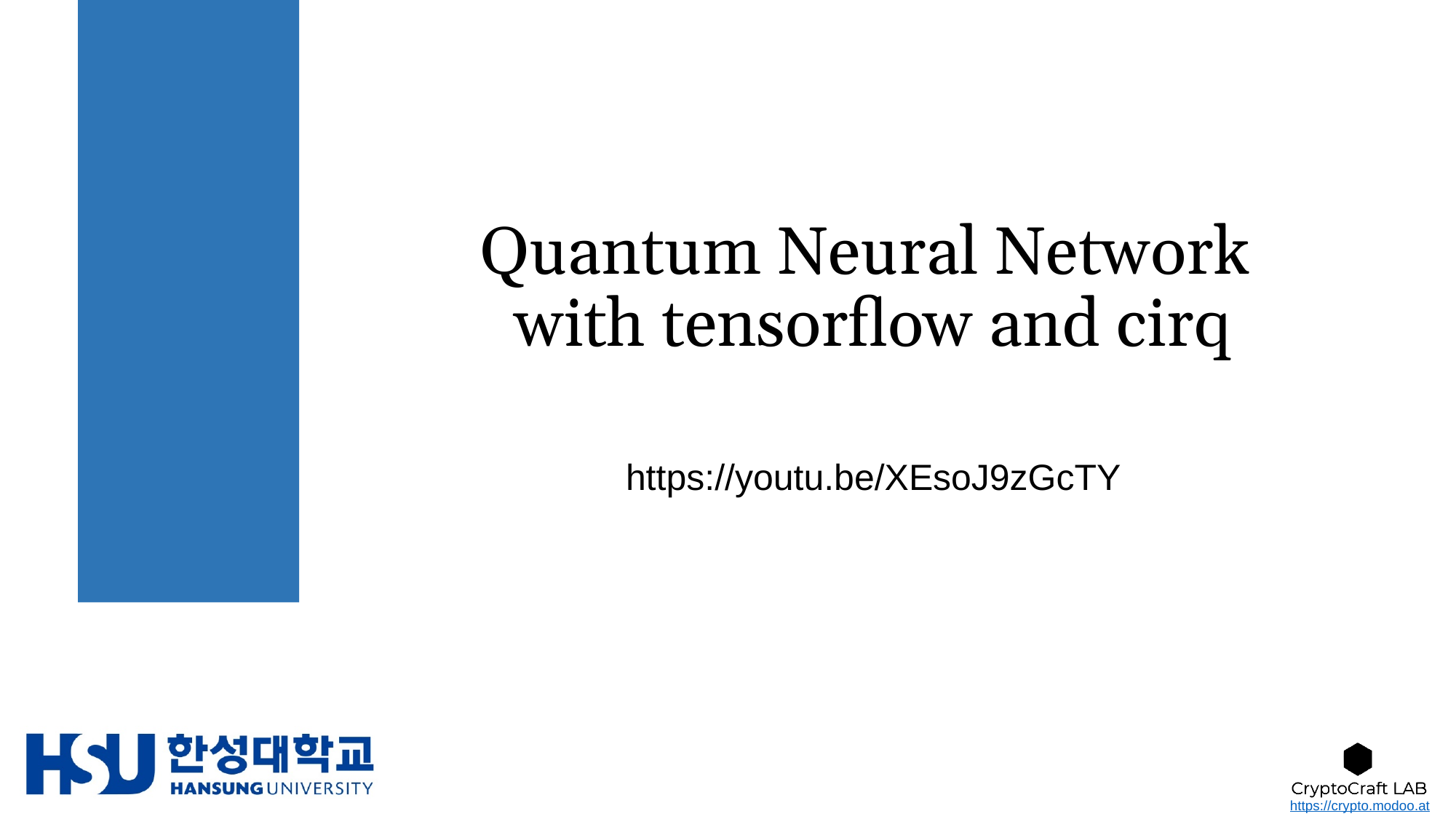

# Quantum Neural Network with tensorflow and cirq
https://youtu.be/XEsoJ9zGcTY